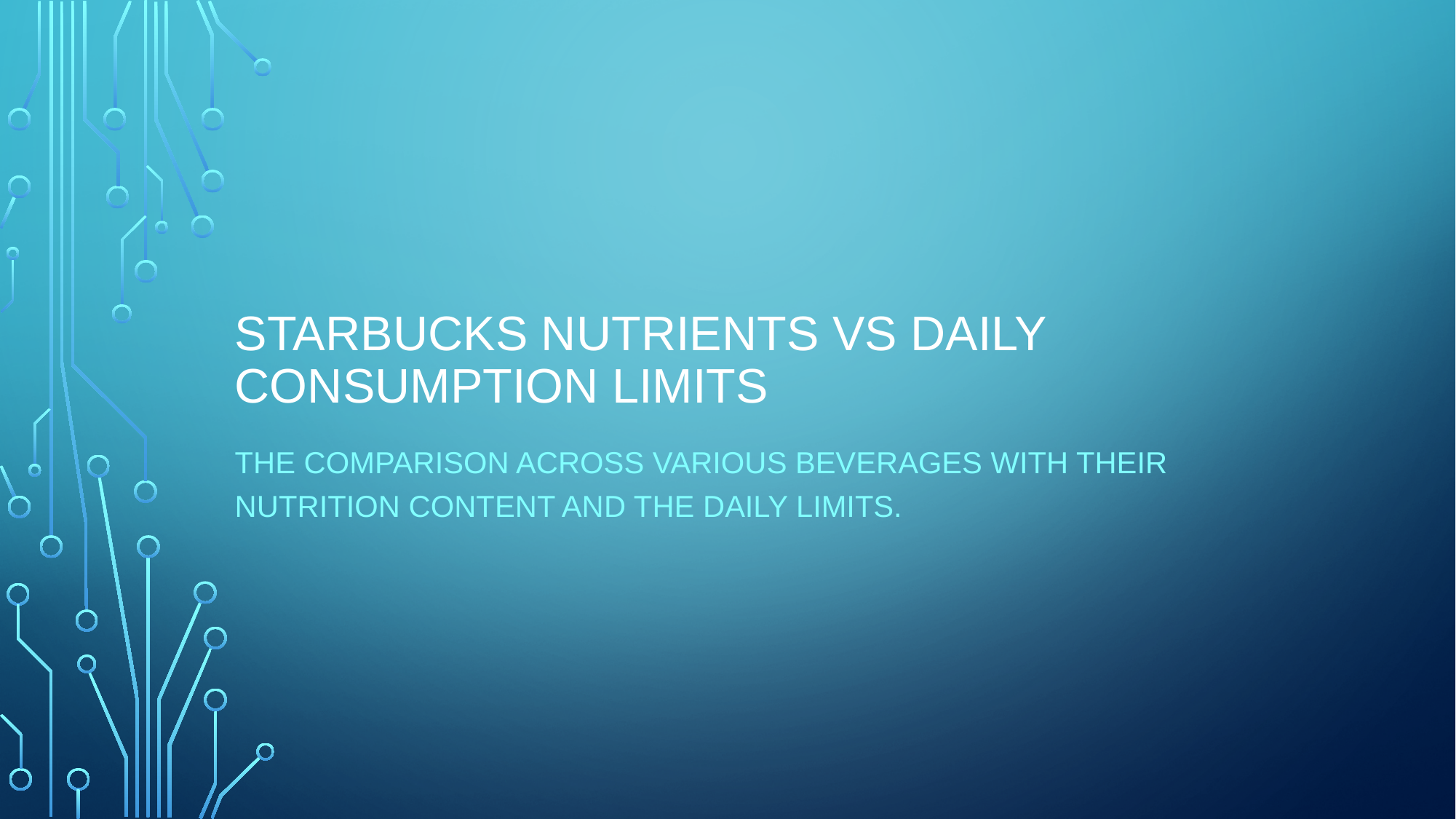

# Starbucks Nutrients vs Daily Consumption limits
The comparison across various beverages with their nutrition content and the daily limits.